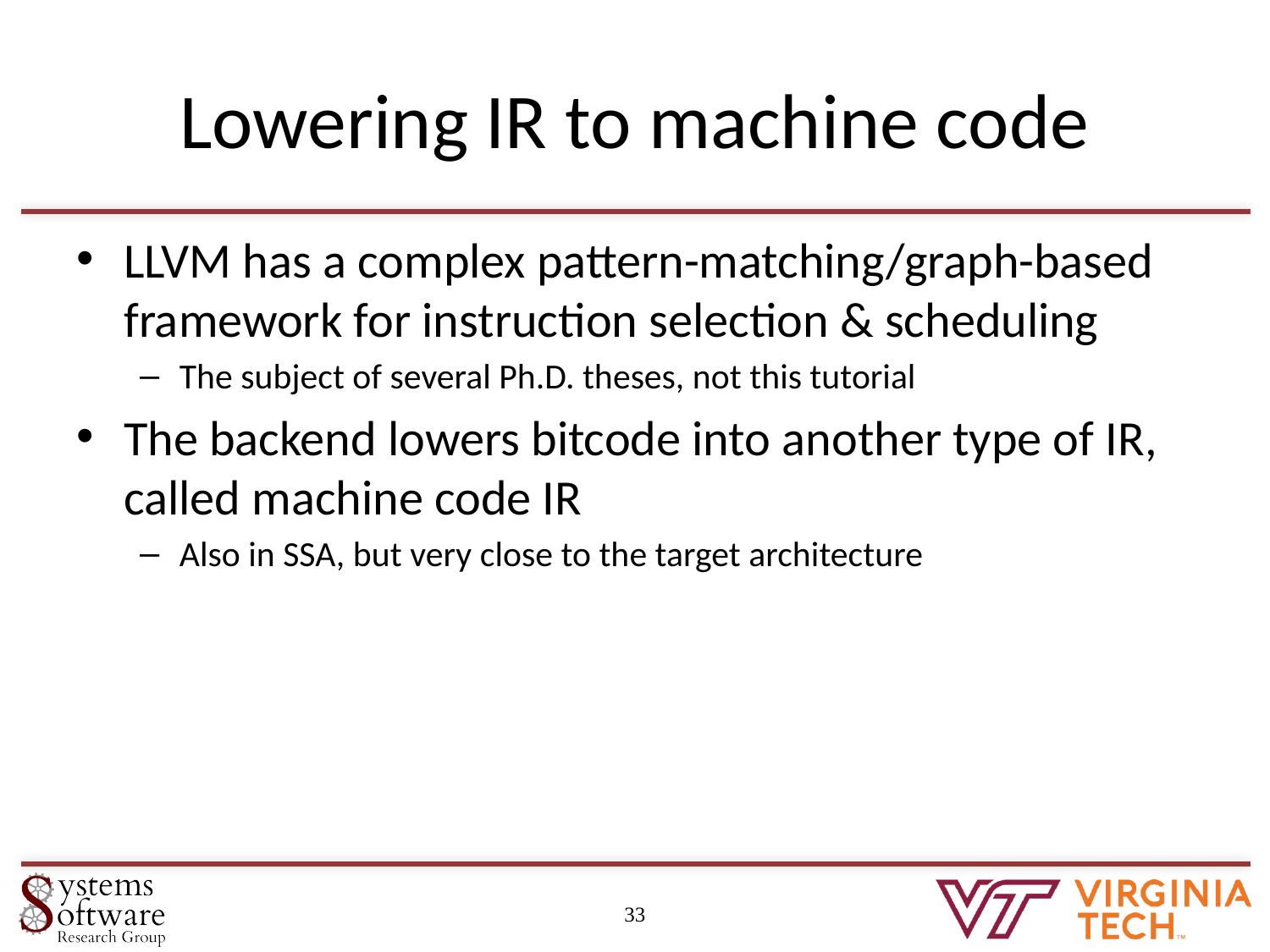

# Lowering IR to machine code
LLVM has a complex pattern-matching/graph-based framework for instruction selection & scheduling
The subject of several Ph.D. theses, not this tutorial
The backend lowers bitcode into another type of IR, called machine code IR
Also in SSA, but very close to the target architecture